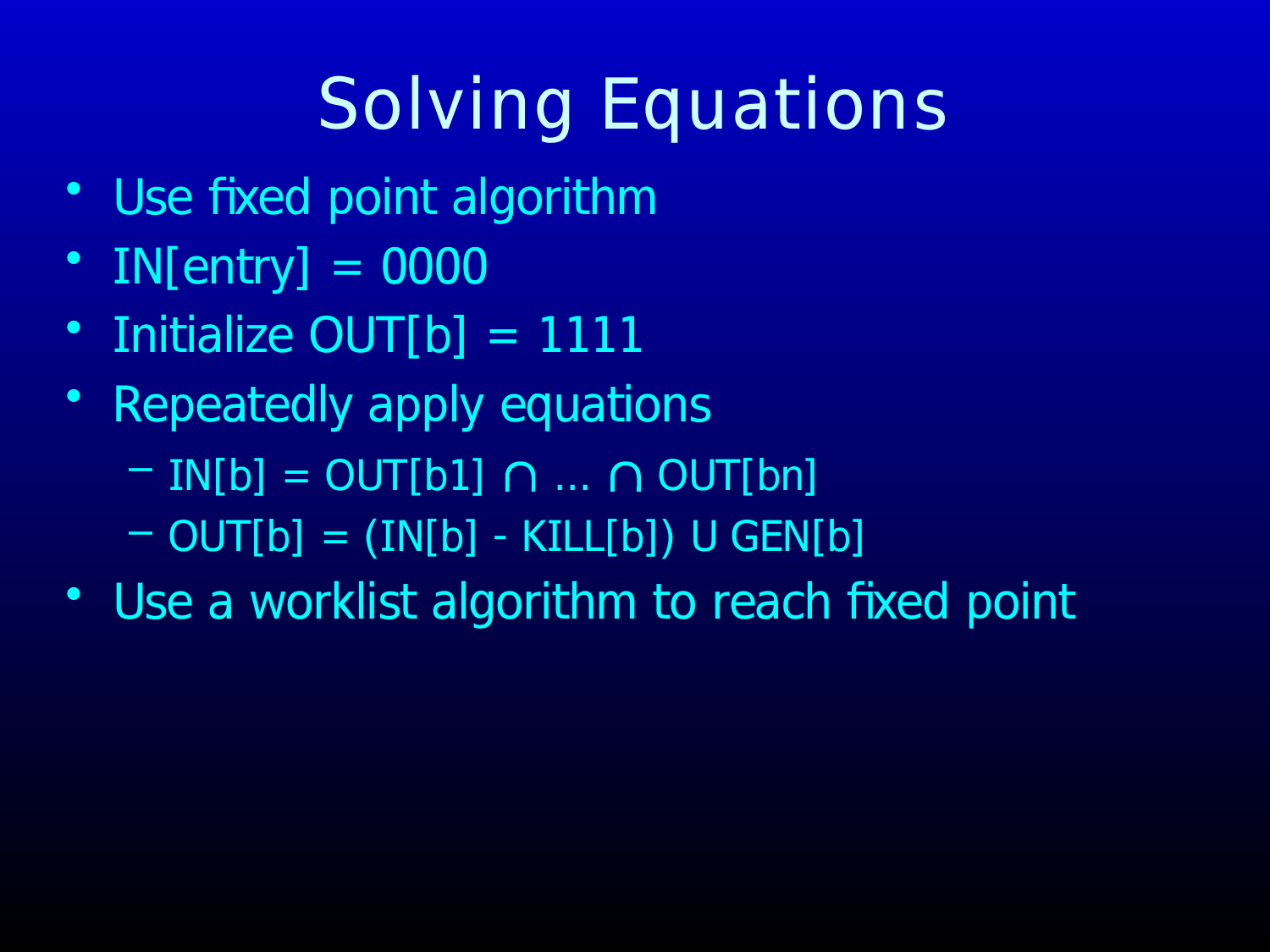

Solving Equations
Use fixed point algorithm
IN[entry] = 0000
Initialize OUT[b] = 1111
Repeatedly apply equations
IN[b] = OUT[b1] ∩ ... ∩ OUT[bn]
OUT[b] = (IN[b] - KILL[b]) U GEN[b]
Use a worklist algorithm to reach fixed point